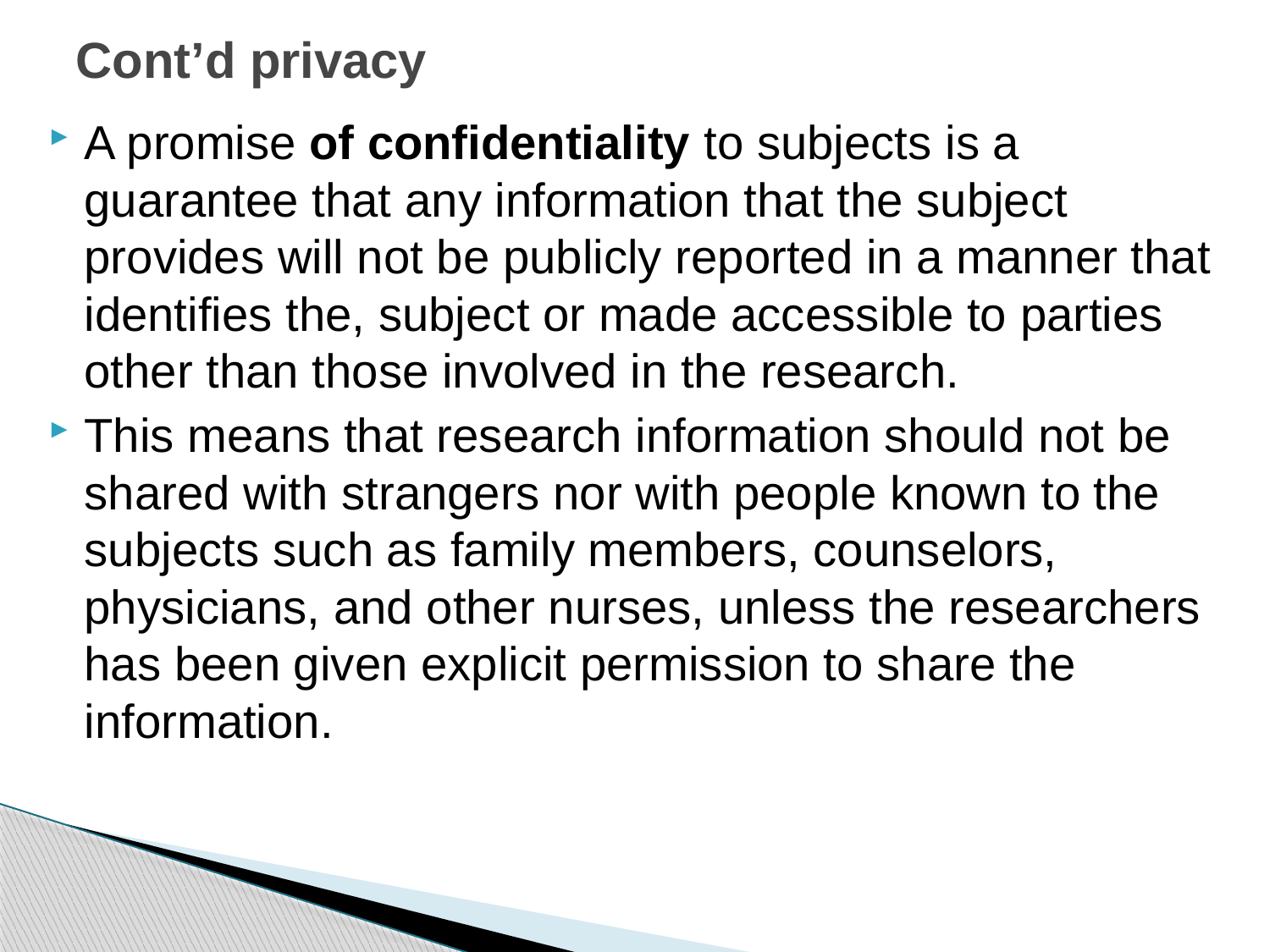

# Cont’d privacy
A promise of confidentiality to subjects is a guarantee that any information that the subject provides will not be publicly reported in a manner that identifies the, subject or made accessible to parties other than those involved in the research.
This means that research information should not be shared with strangers nor with people known to the subjects such as family members, counselors, physicians, and other nurses, unless the researchers has been given explicit permission to share the information.